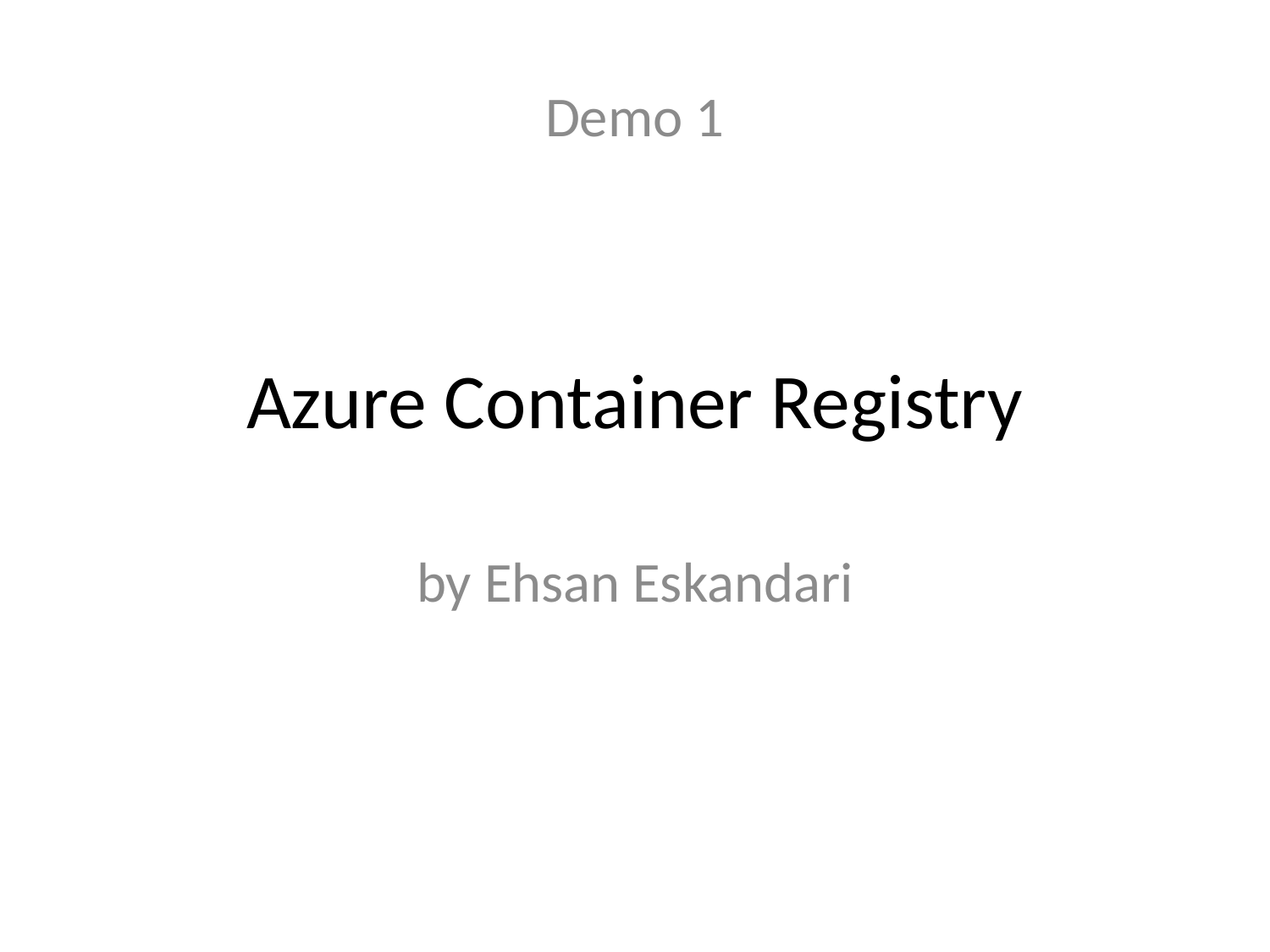

Demo 1
# Azure Container Registry
by Ehsan Eskandari